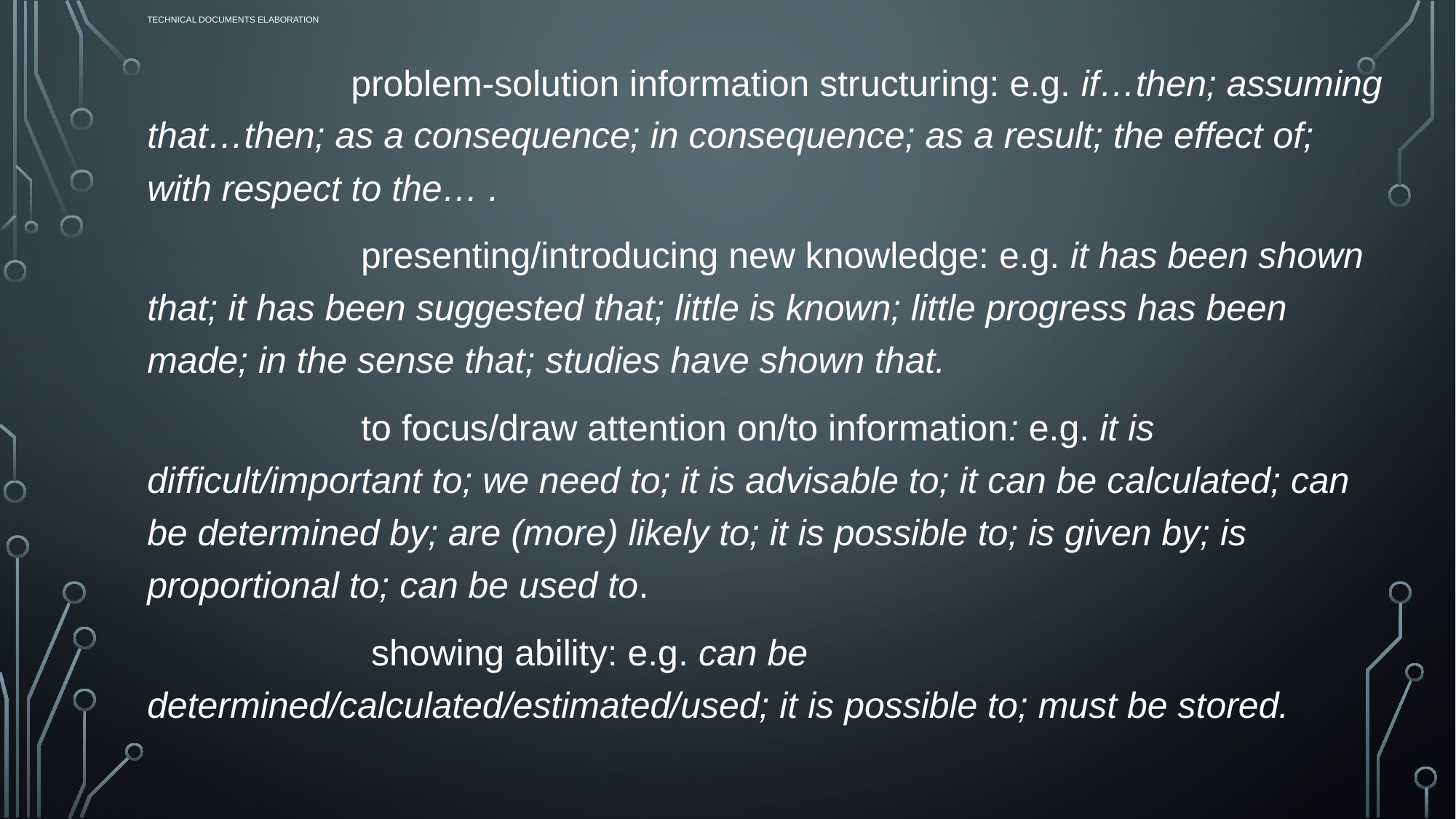

# TECHNICAL DOCUMENTS ELABORATION
                    problem-solution information structuring: e.g. if…then; assuming that…then; as a consequence; in consequence; as a result; the effect of; with respect to the… .
                     presenting/introducing new knowledge: e.g. it has been shown that; it has been suggested that; little is known; little progress has been made; in the sense that; studies have shown that.
                     to focus/draw attention on/to information: e.g. it is difficult/important to; we need to; it is advisable to; it can be calculated; can be determined by; are (more) likely to; it is possible to; is given by; is proportional to; can be used to.
                      showing ability: e.g. can be determined/calculated/estimated/used; it is possible to; must be stored.